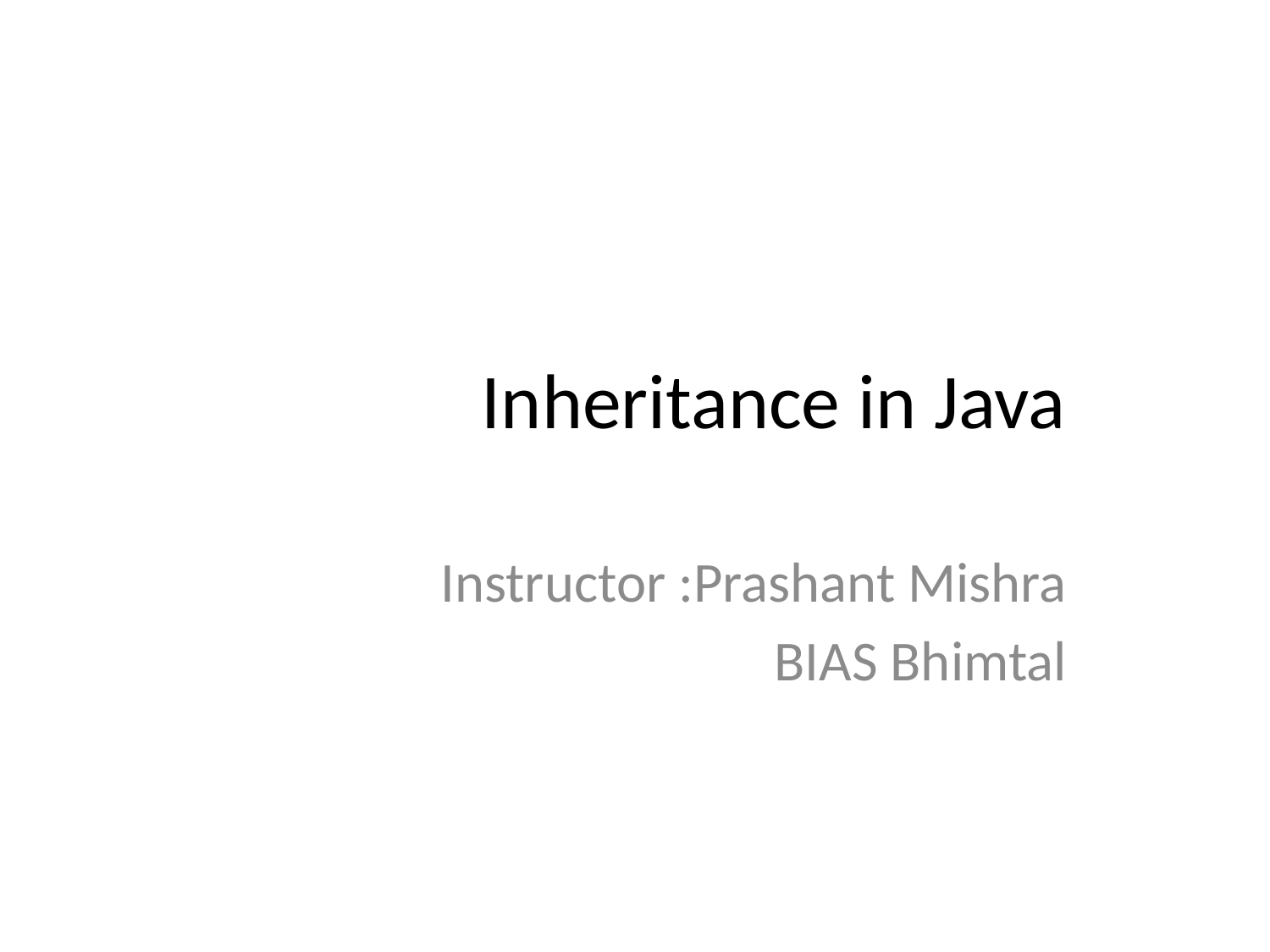

# Inheritance in Java
Instructor :Prashant Mishra
BIAS Bhimtal